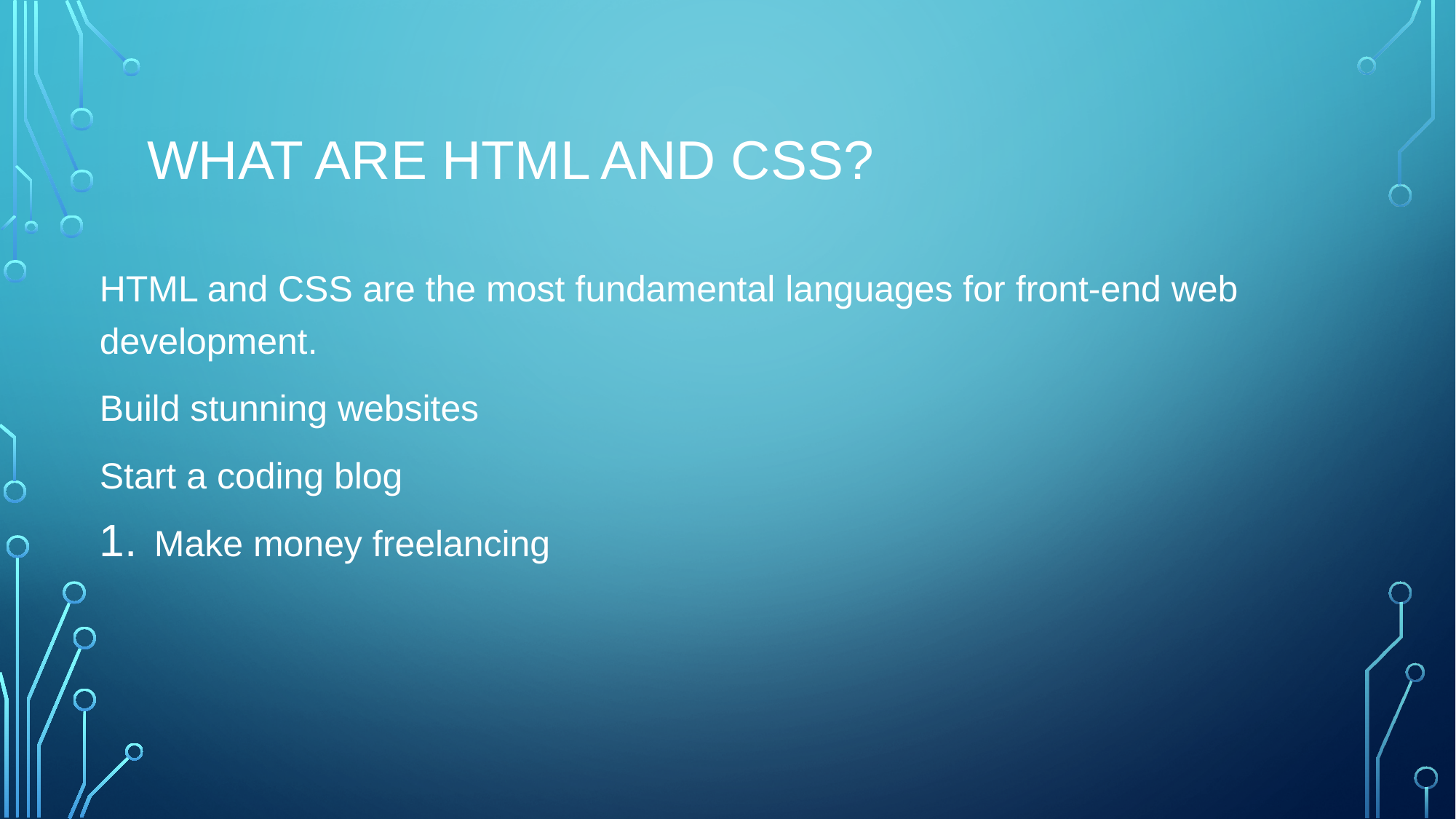

# WHAT ARE HTML AND CSS?

HTML and CSS are the most fundamental languages for front-end web development.
Build stunning websites
Start a coding blog
Make money freelancing